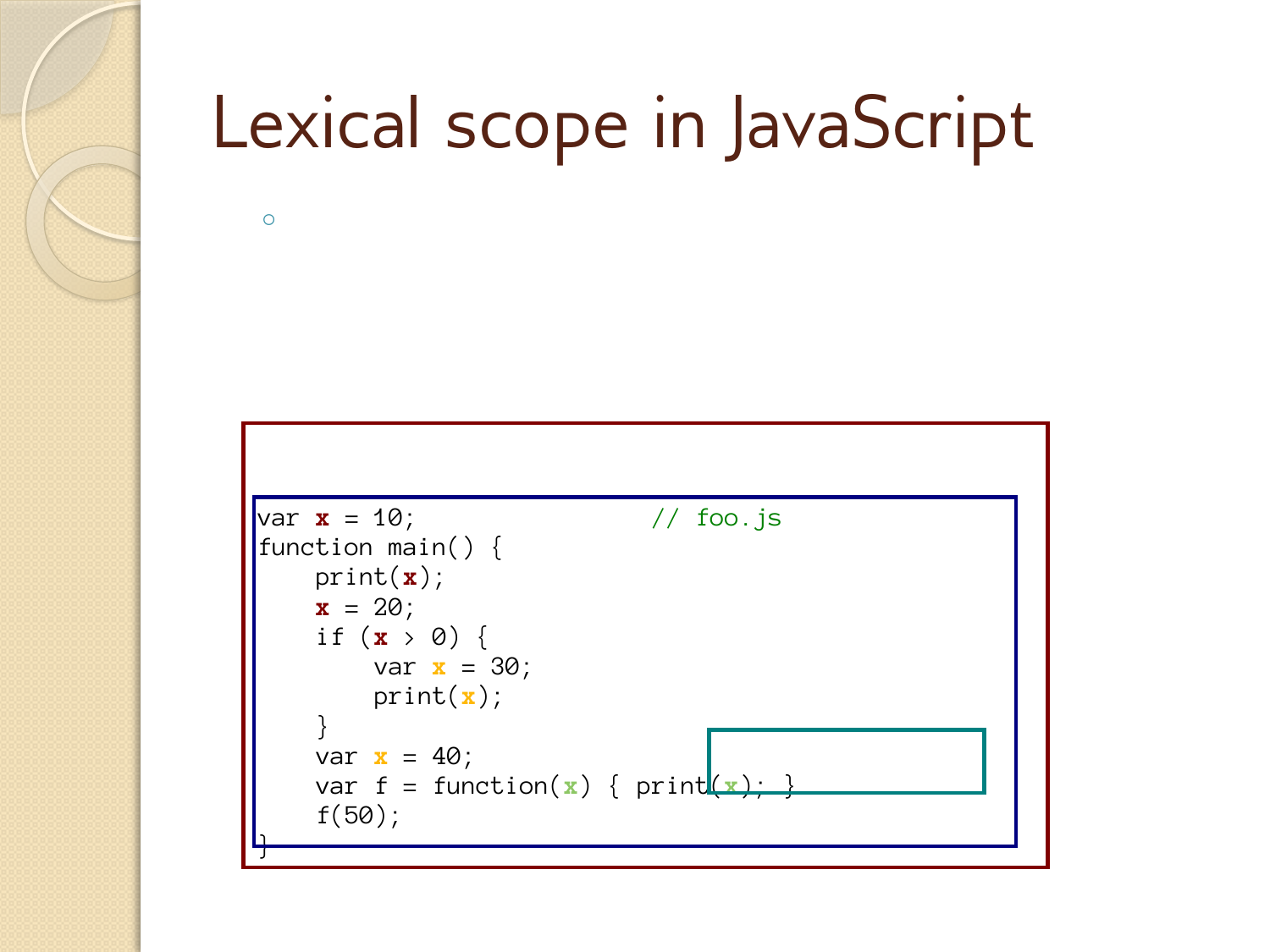

# Lexical scope in JavaScript

var x = 10;                // foo.js
function main() {
    print(x);
    x = 20;
    if (x > 0) {
        var x = 30;
        print(x);
    }
    var x = 40;
    var f = function(x) { print(x); }
    f(50);
}